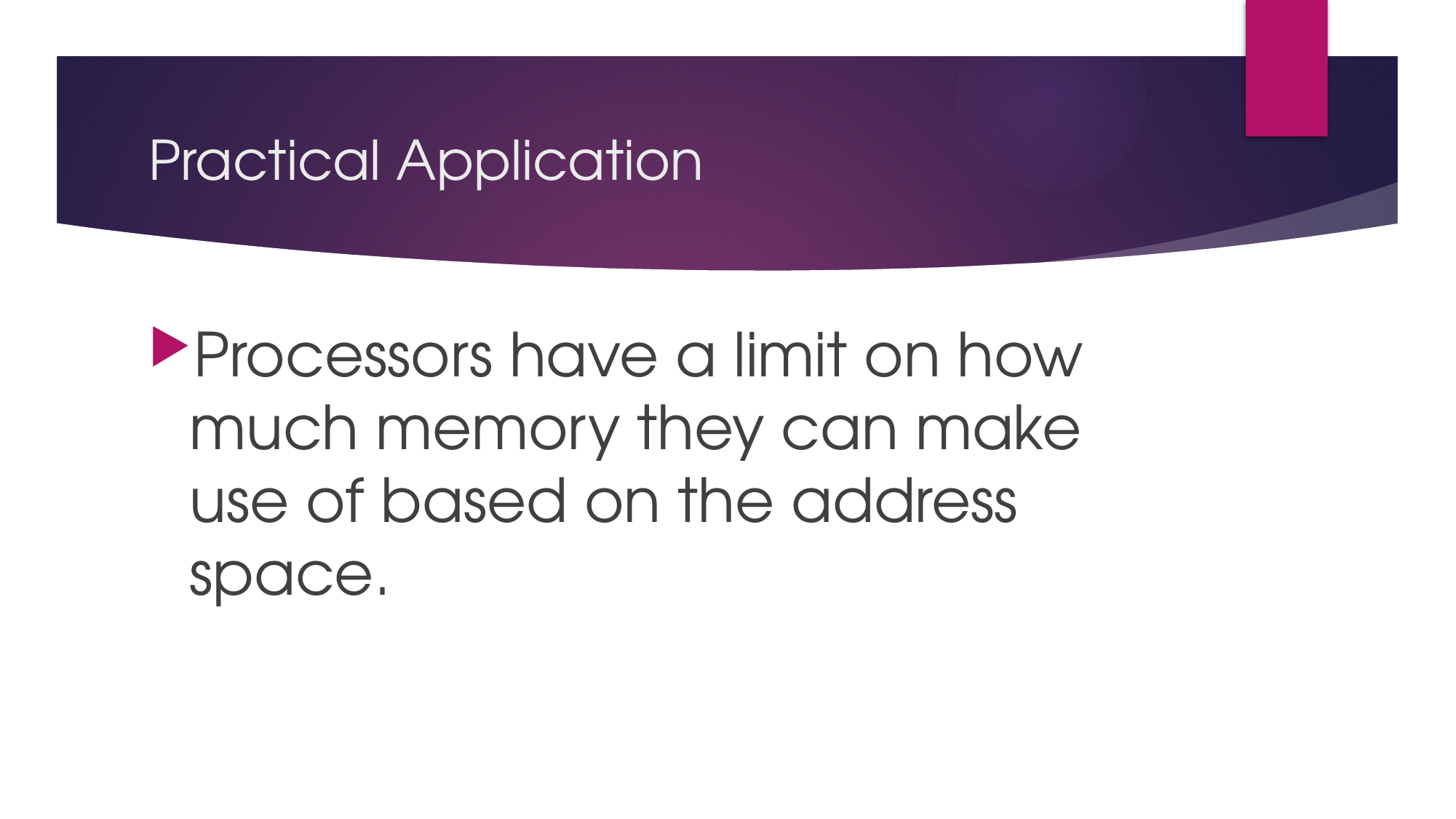

# Practical Application
Processors have a limit on how much memory they can make use of based on the address space.